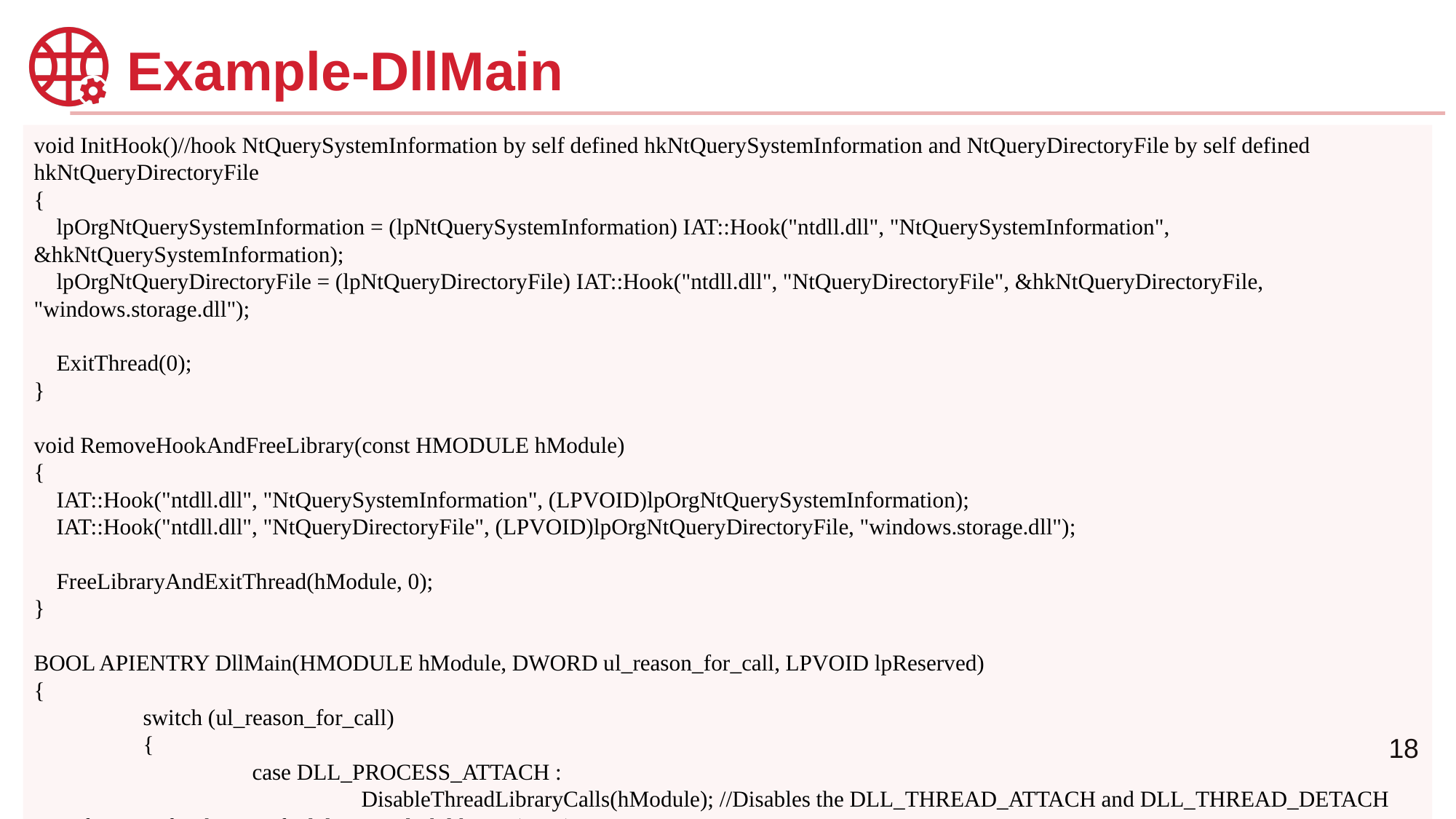

Example-DllMain
void InitHook()//hook NtQuerySystemInformation by self defined hkNtQuerySystemInformation and NtQueryDirectoryFile by self defined hkNtQueryDirectoryFile
{
    lpOrgNtQuerySystemInformation = (lpNtQuerySystemInformation) IAT::Hook("ntdll.dll", "NtQuerySystemInformation", &hkNtQuerySystemInformation);
    lpOrgNtQueryDirectoryFile = (lpNtQueryDirectoryFile) IAT::Hook("ntdll.dll", "NtQueryDirectoryFile", &hkNtQueryDirectoryFile, "windows.storage.dll");

    ExitThread(0);
}

void RemoveHookAndFreeLibrary(const HMODULE hModule)
{
    IAT::Hook("ntdll.dll", "NtQuerySystemInformation", (LPVOID)lpOrgNtQuerySystemInformation);
    IAT::Hook("ntdll.dll", "NtQueryDirectoryFile", (LPVOID)lpOrgNtQueryDirectoryFile, "windows.storage.dll");

    FreeLibraryAndExitThread(hModule, 0);
}

BOOL APIENTRY DllMain(HMODULE hModule, DWORD ul_reason_for_call, LPVOID lpReserved)
{
	switch (ul_reason_for_call)
	{
		case DLL_PROCESS_ATTACH :
			DisableThreadLibraryCalls(hModule); //Disables the DLL_THREAD_ATTACH and DLL_THREAD_DETACH //notifications for the specified dynamic-link library (DLL).
			CreateThread(nullptr, NULL, (LPTHREAD_START_ROUTINE)InitHook, nullptr, 0, nullptr);
			break;

		case DLL_PROCESS_DETACH :
			RemoveHookAndFreeLibrary(hModule);
			break;

		default:
			return FALSE;
	}

    return TRUE;
}